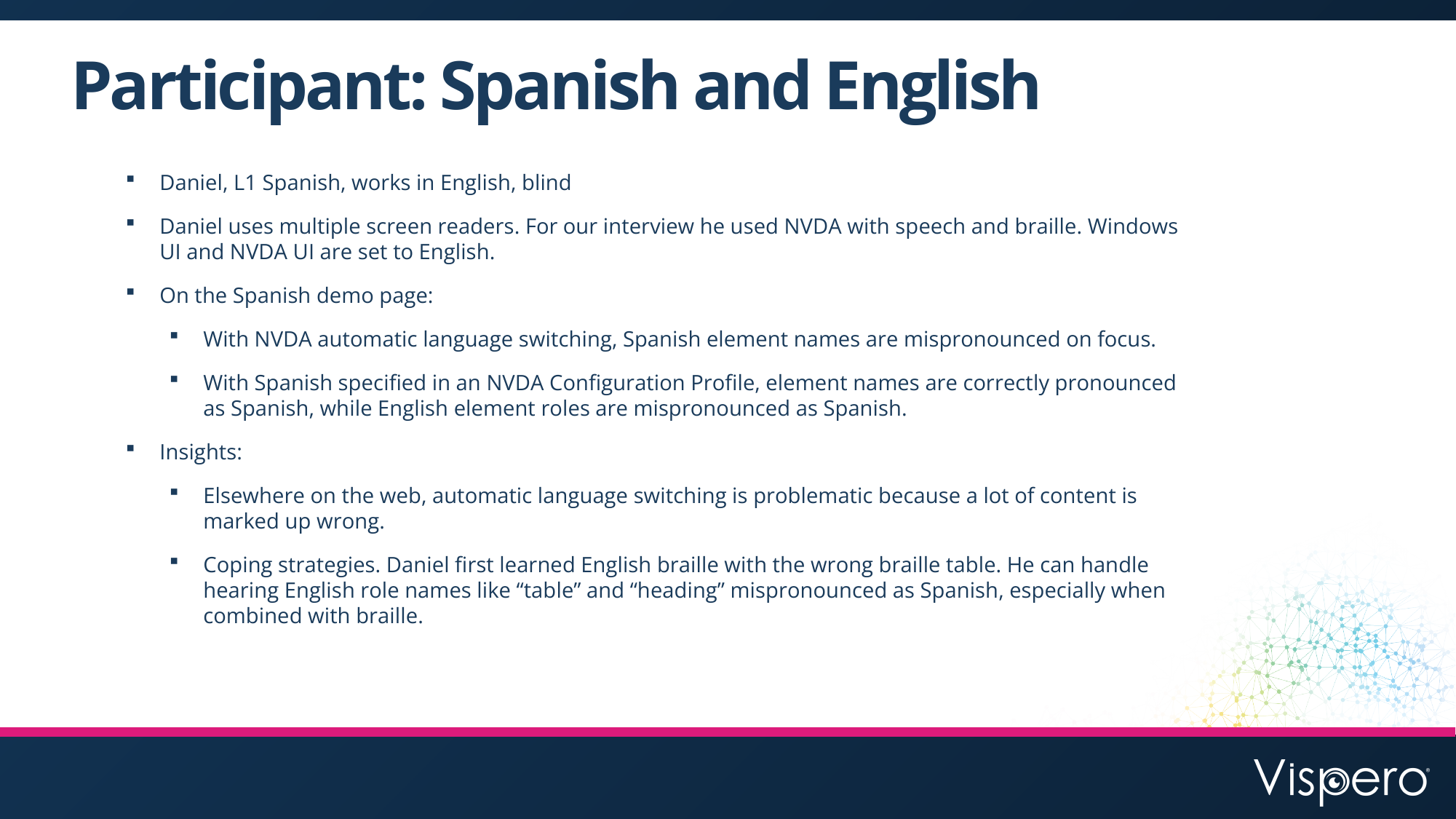

# Participant: Spanish and English
Daniel, L1 Spanish, works in English, blind
Daniel uses multiple screen readers. For our interview he used NVDA with speech and braille. Windows UI and NVDA UI are set to English.
On the Spanish demo page:
With NVDA automatic language switching, Spanish element names are mispronounced on focus.
With Spanish specified in an NVDA Configuration Profile, element names are correctly pronounced as Spanish, while English element roles are mispronounced as Spanish.
Insights:
Elsewhere on the web, automatic language switching is problematic because a lot of content is marked up wrong.
Coping strategies. Daniel first learned English braille with the wrong braille table. He can handle hearing English role names like “table” and “heading” mispronounced as Spanish, especially when combined with braille.